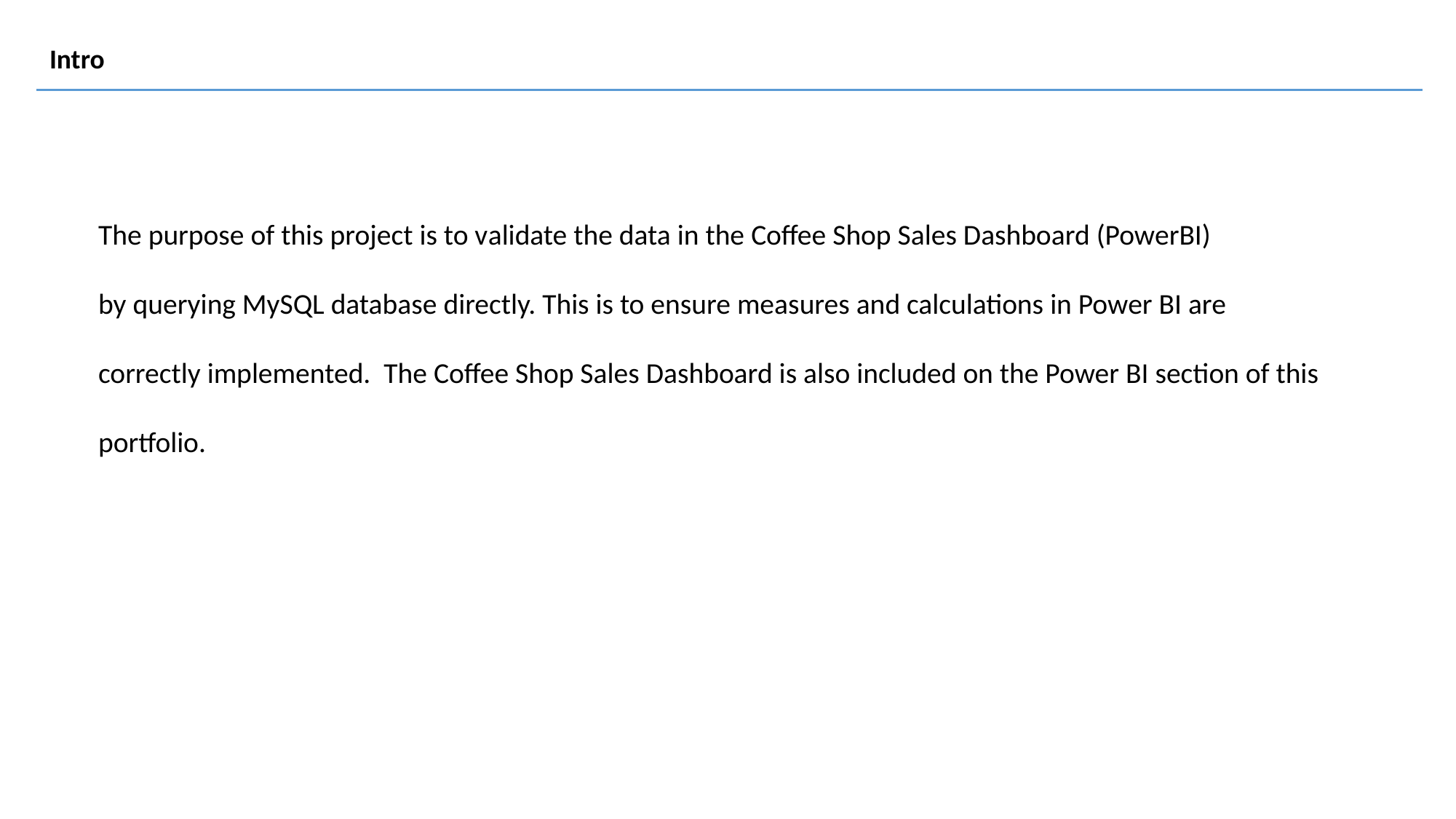

Intro
The purpose of this project is to validate the data in the Coffee Shop Sales Dashboard (PowerBI)

by querying MySQL database directly. This is to ensure measures and calculations in Power BI are

correctly implemented.  The Coffee Shop Sales Dashboard is also included on the Power BI section of this

portfolio.